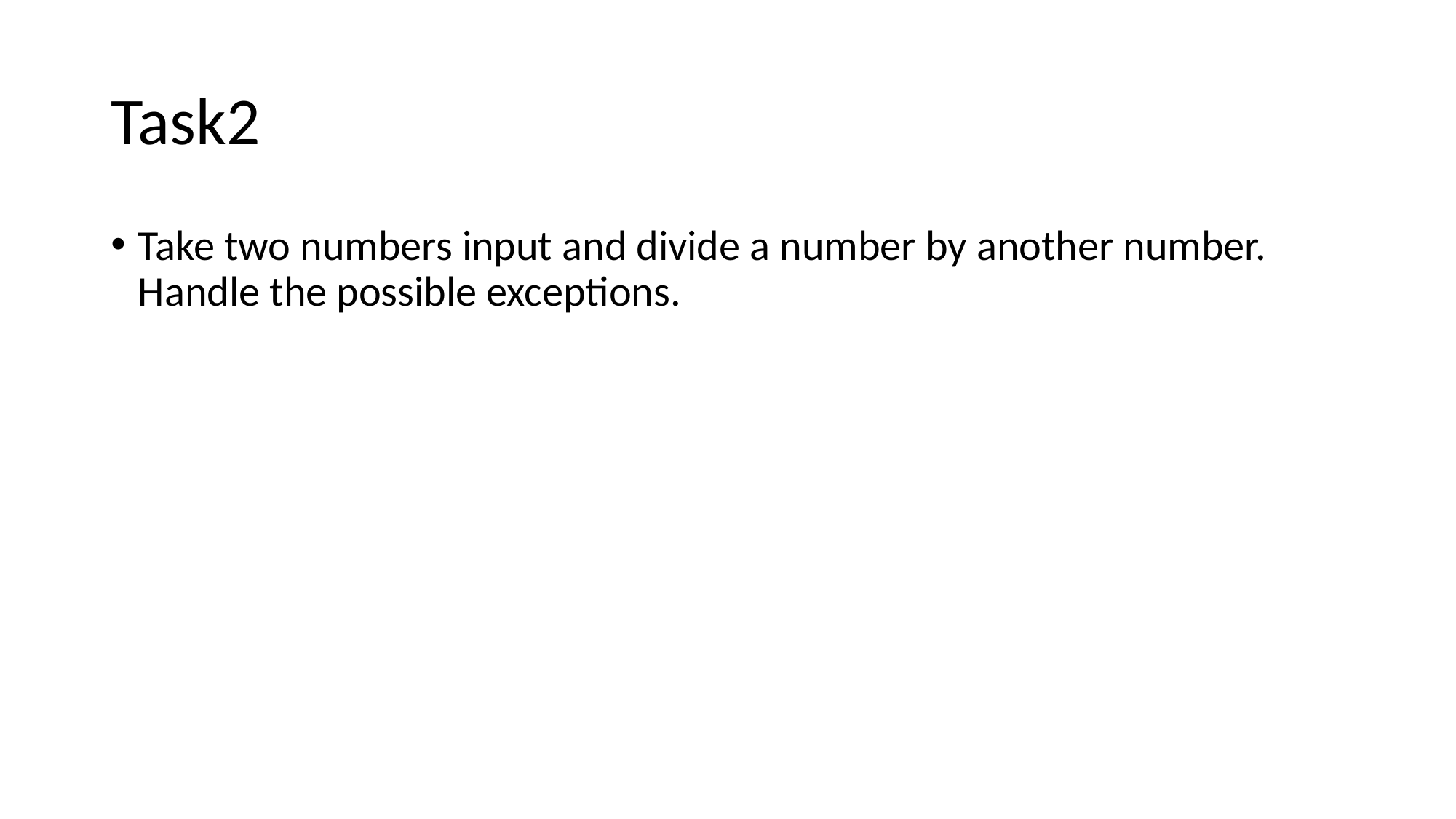

# Task2
Take two numbers input and divide a number by another number. Handle the possible exceptions.